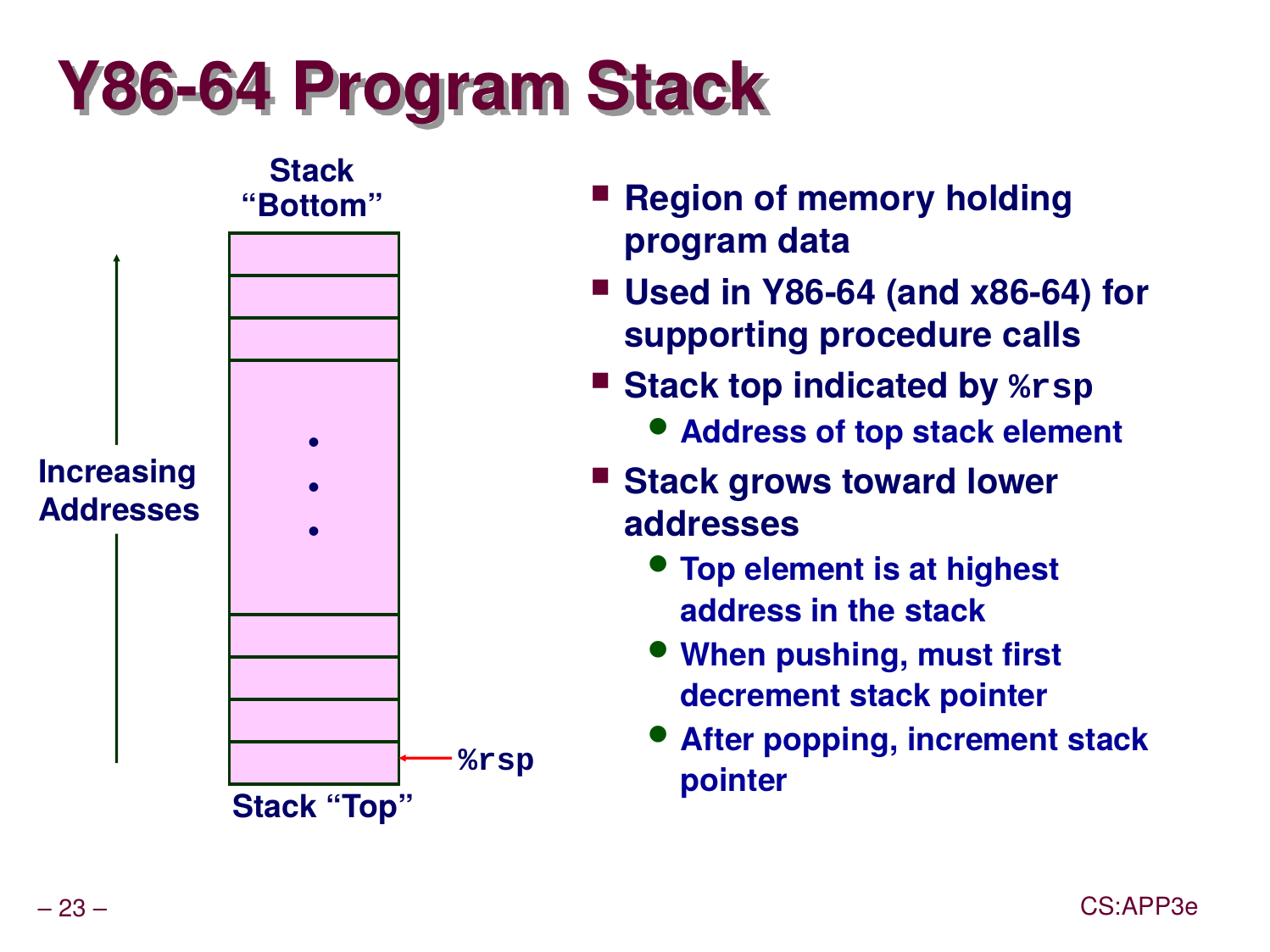

# Y86-64 Program Stack
Stack “Bottom”
Region of memory holding program data
Used in Y86-64 (and x86-64) for supporting procedure calls
Stack top indicated by %rsp
Address of top stack element
Stack grows toward lower addresses
Top element is at highest address in the stack
When pushing, must first decrement stack pointer
After popping, increment stack pointer

•
•
•
Increasing
Addresses

%rsp

Stack “Top”